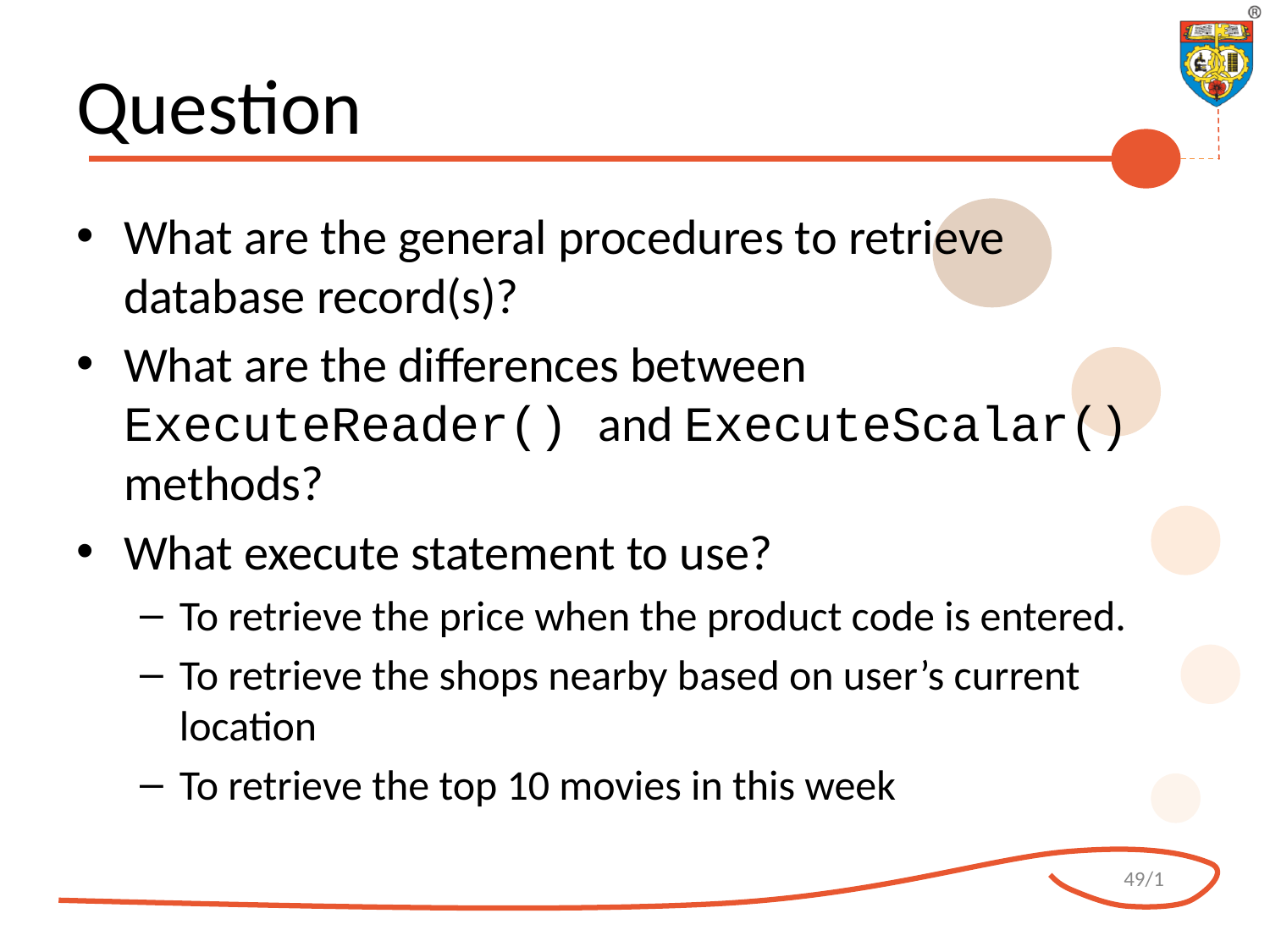

# Question
What are the general procedures to retrieve database record(s)?
What are the differences between ExecuteReader() and ExecuteScalar() methods?
What execute statement to use?
To retrieve the price when the product code is entered.
To retrieve the shops nearby based on user’s current location
To retrieve the top 10 movies in this week